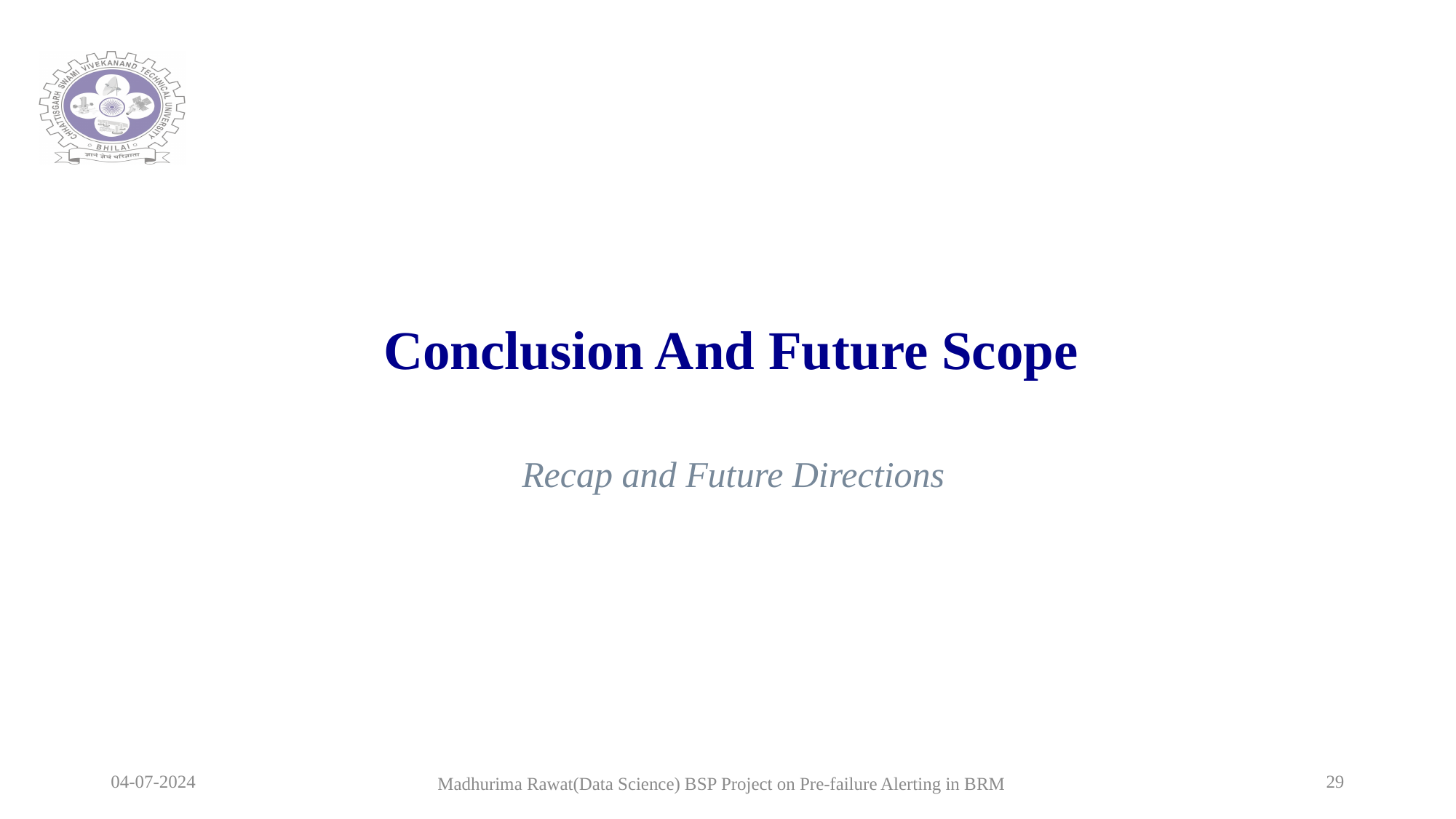

# Conclusion And Future Scope
Recap and Future Directions
Madhurima Rawat(Data Science) BSP Project on Pre-failure Alerting in BRM
04-07-2024
29